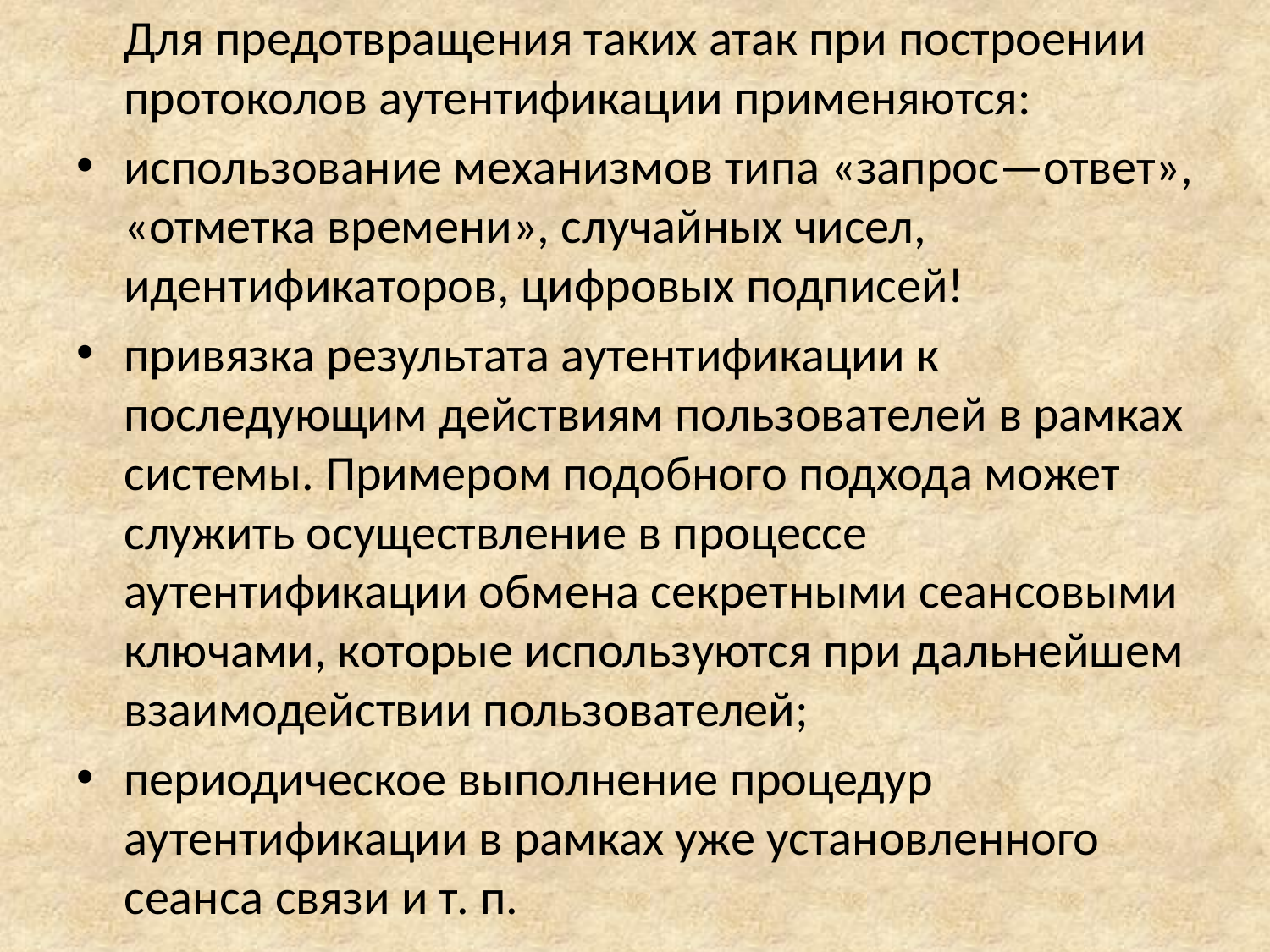

Для предотвращения таких атак при построении протоколов аутентификации применяются:
использование механизмов типа «запрос—ответ», «отметка времени», случайных чисел, идентификаторов, цифровых подписей!
привязка результата аутентификации к последующим действиям пользователей в рамках системы. Примером подобного подхода может служить осуществление в процессе аутентификации обмена секретными сеансовыми ключами, которые используются при дальнейшем взаимодействии пользователей;
периодическое выполнение процедур аутентификации в рамках уже установленного сеанса связи и т. п.